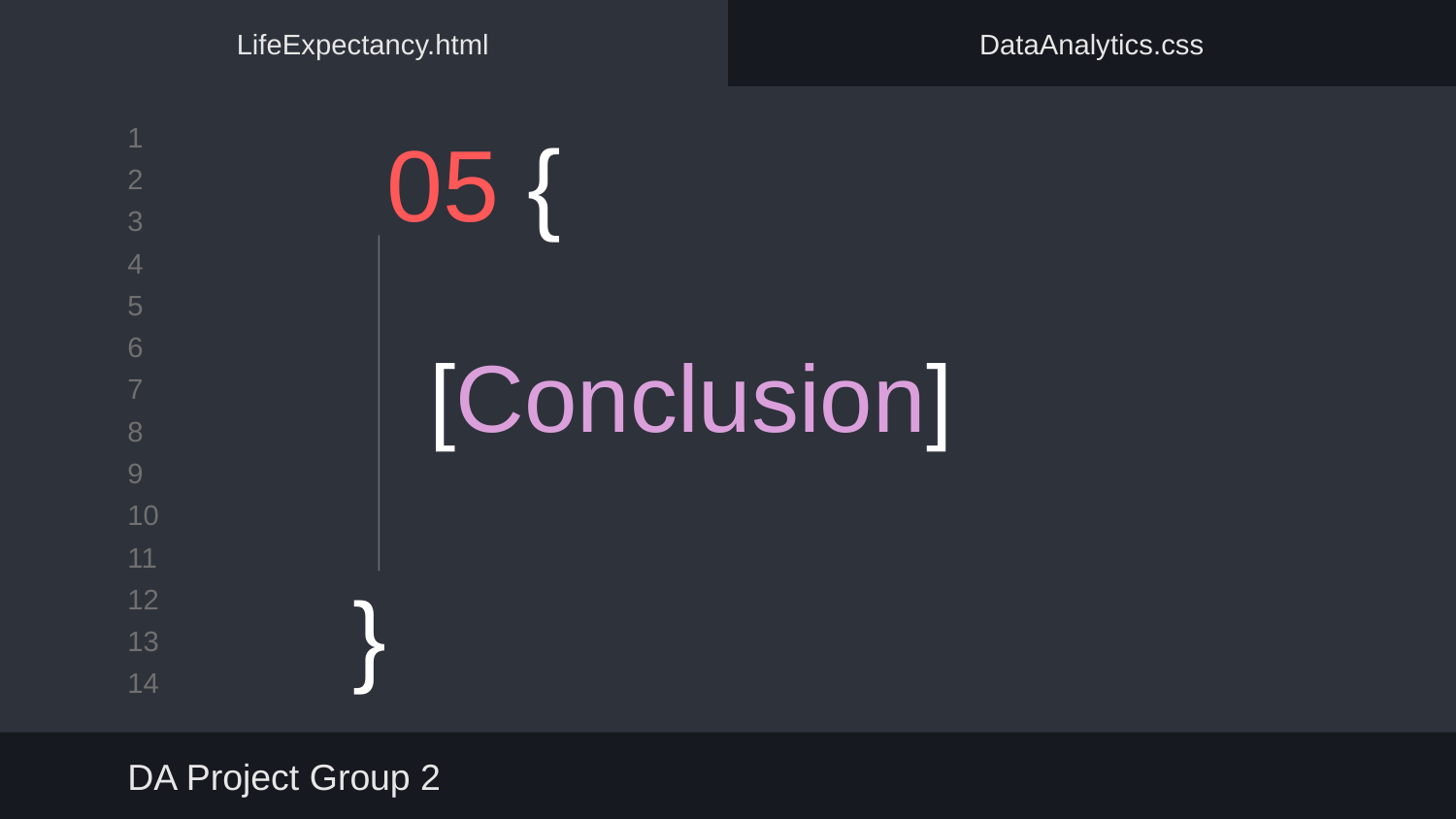

LifeExpectancy.html
DataAnalytics.css
# 05 {
[Conclusion]
}
DA Project Group 2